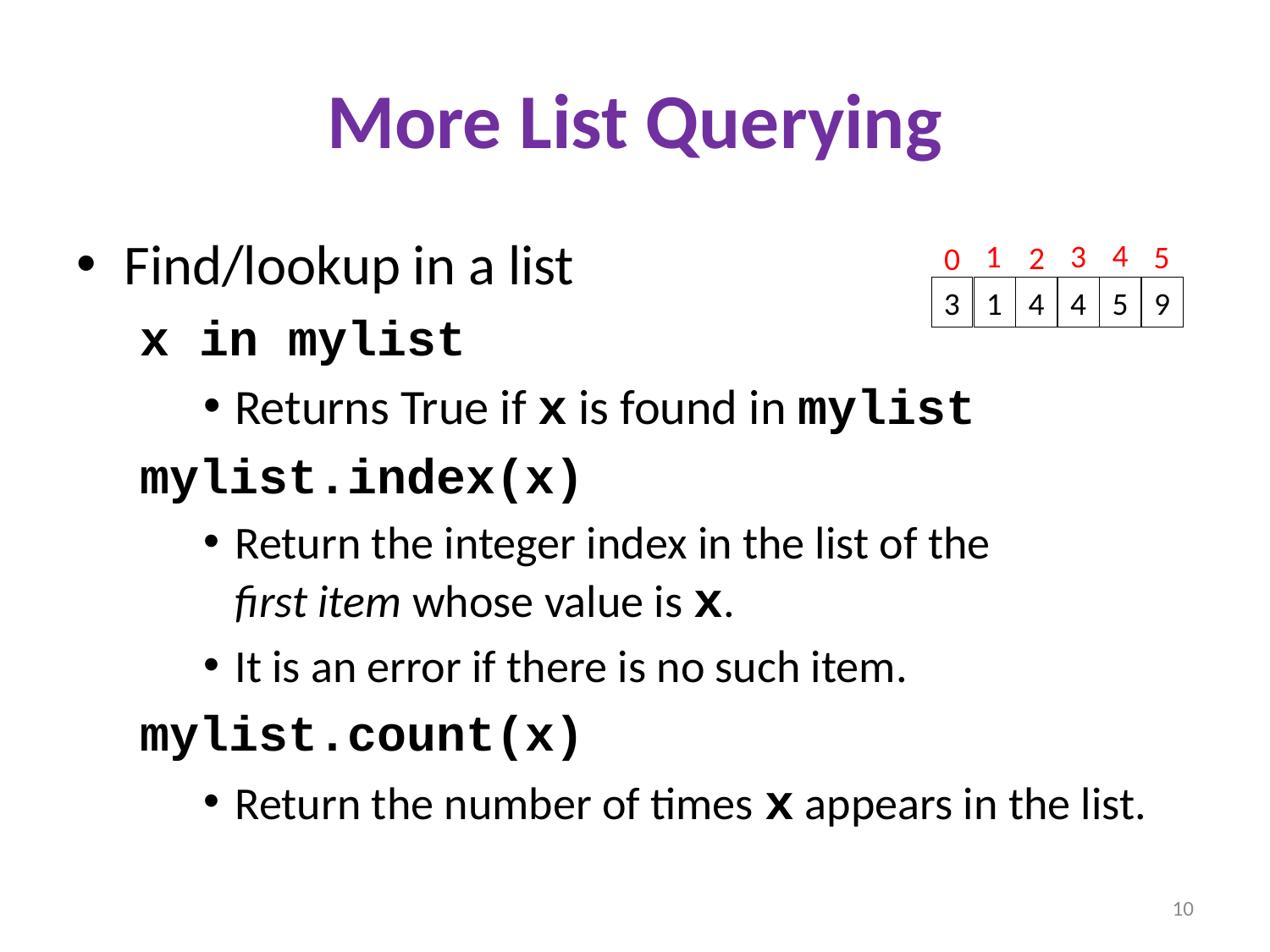

# More List Querying
Find/lookup in a list
x in mylist
Returns True if x is found in mylist
mylist.index(x)
Return the integer index in the list of the
first item whose value is x.
It is an error if there is no such item.
mylist.count(x)
Return the number of times x appears in the list.

4
3
1
5
2
0
3
1
4
4
5
9
10